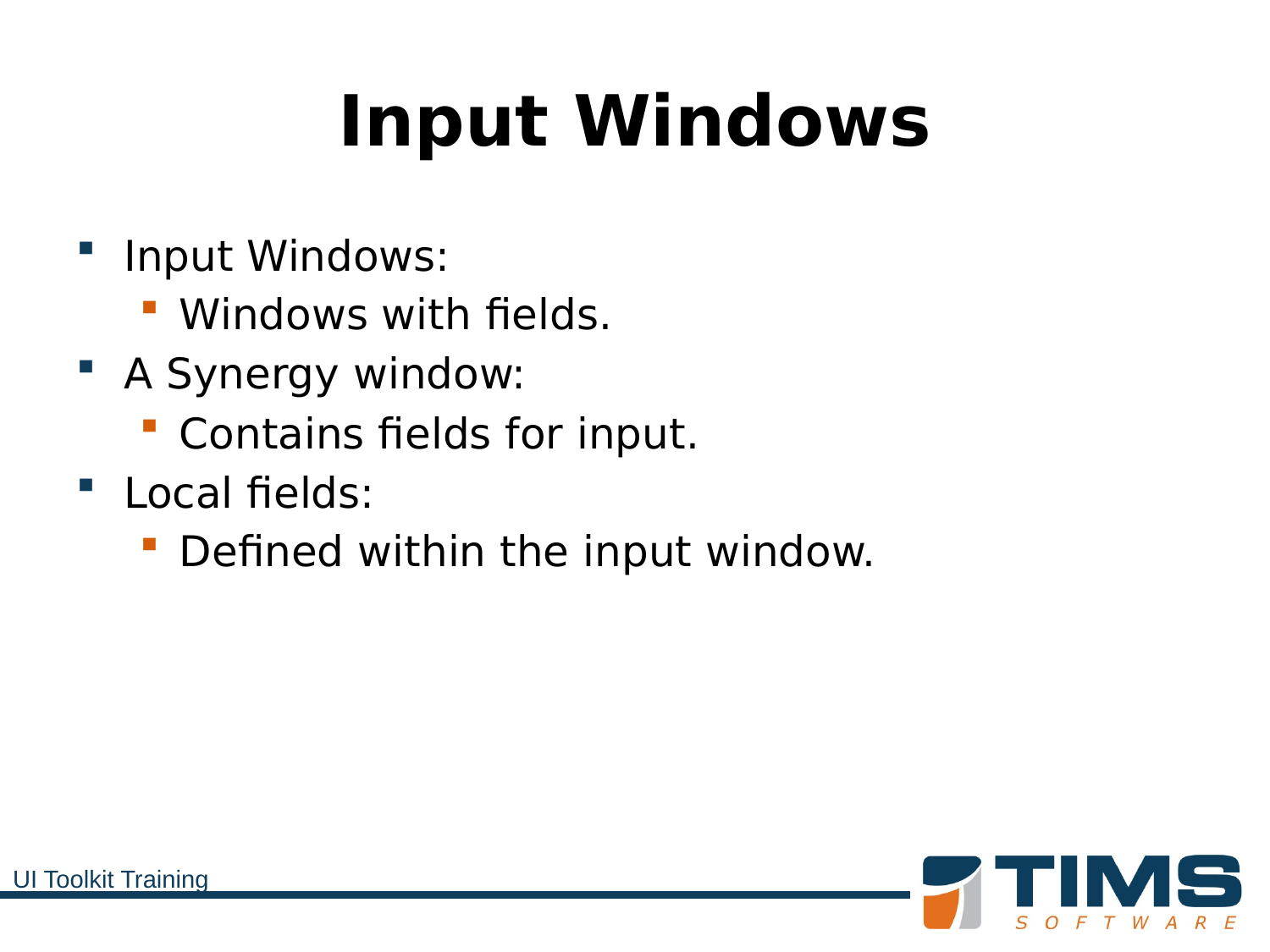

# Input Windows
Input Windows:
Windows with fields.
A Synergy window:
Contains fields for input.
Local fields:
Defined within the input window.
UI Toolkit Training